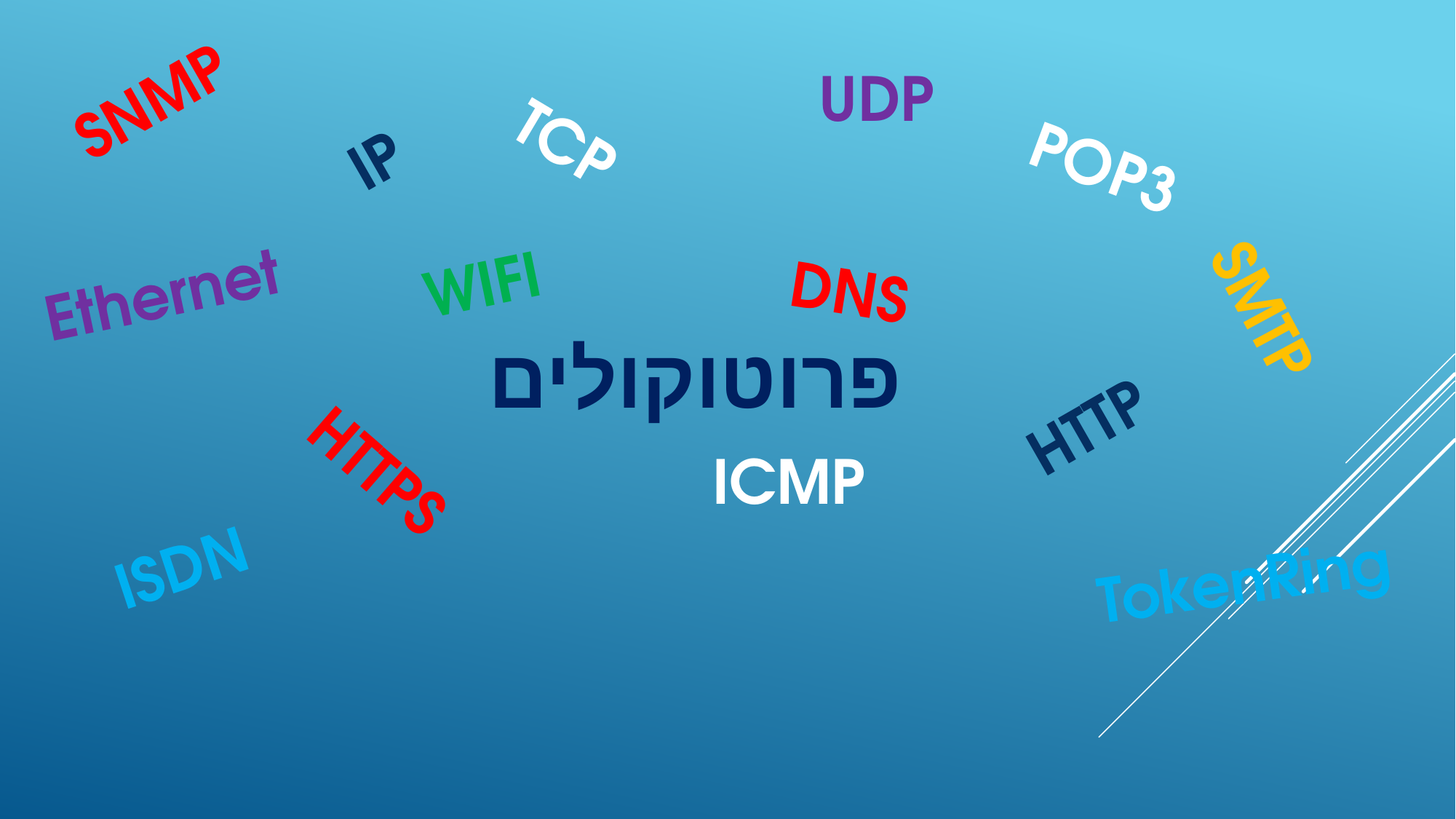

UDP
SNMP
TCP
IP
POP3
WIFI
DNS
Ethernet
SMTP
# פרוטוקולים
HTTP
HTTPS
ICMP
ISDN
TokenRing